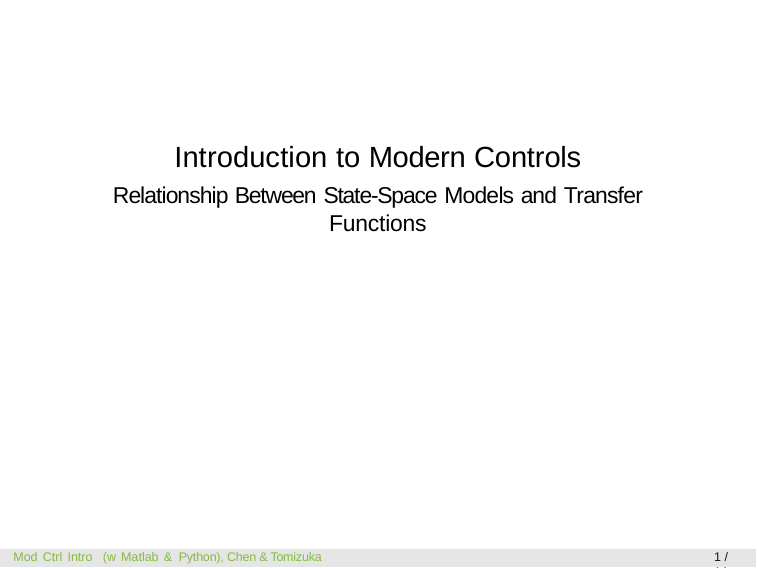

# Introduction to Modern Controls
Relationship Between State-Space Models and Transfer Functions
Mod Ctrl Intro (w Matlab & Python), Chen & Tomizuka
1 / 14